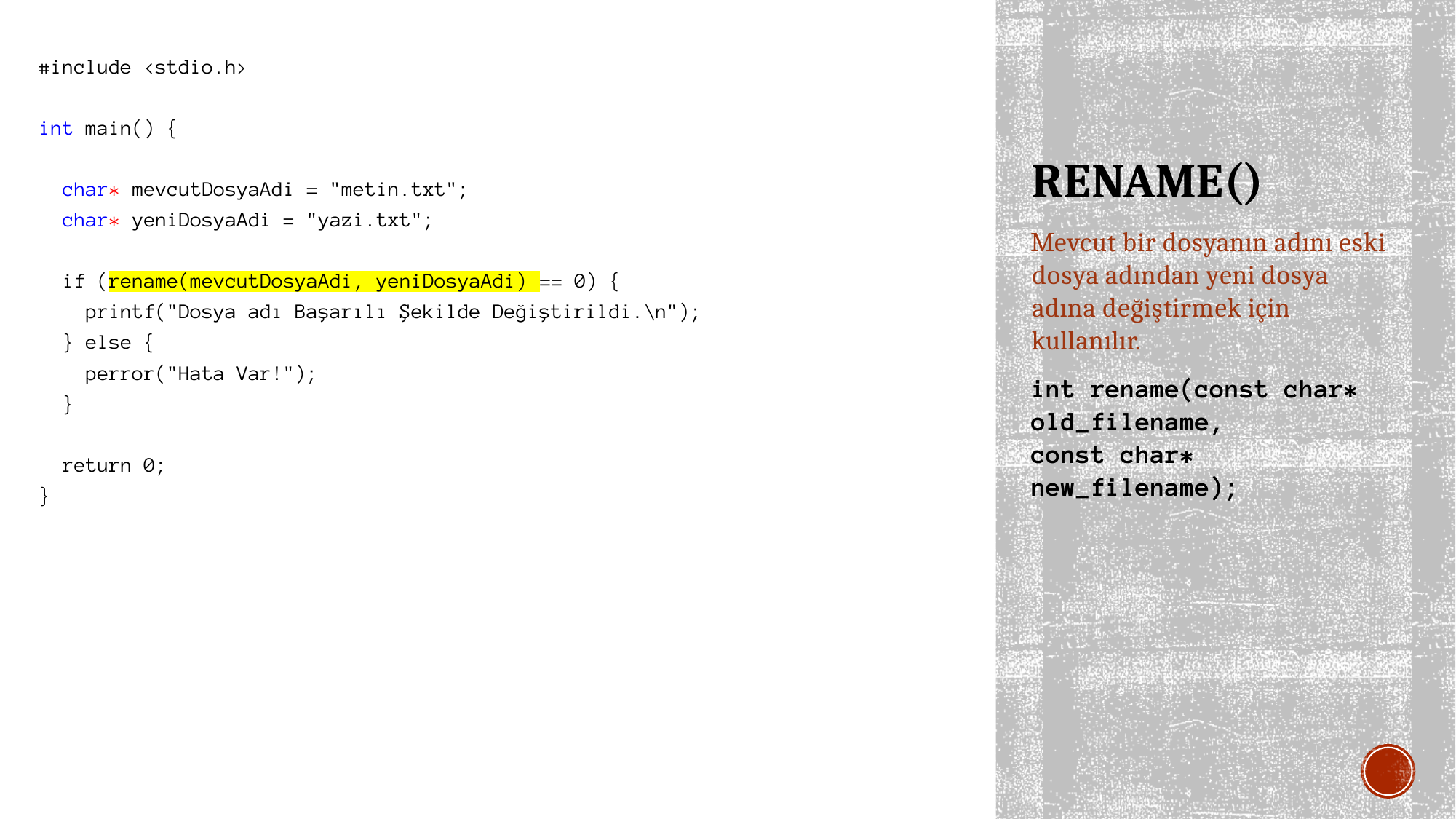

#include <stdio.h>

int main() {

  char* mevcutDosyaAdi = "metin.txt";
  char* yeniDosyaAdi = "yazi.txt";

  if (rename(mevcutDosyaAdi, yeniDosyaAdi) == 0) {
    printf("Dosya adı Başarılı Şekilde Değiştirildi.\n");
  } else {
    perror("Hata Var!");
  }

  return 0;
}
# RENAME()
Mevcut bir dosyanın adını eski dosya adından yeni dosya adına değiştirmek için kullanılır.
int rename(const char* old_filename,
const char* new_filename);